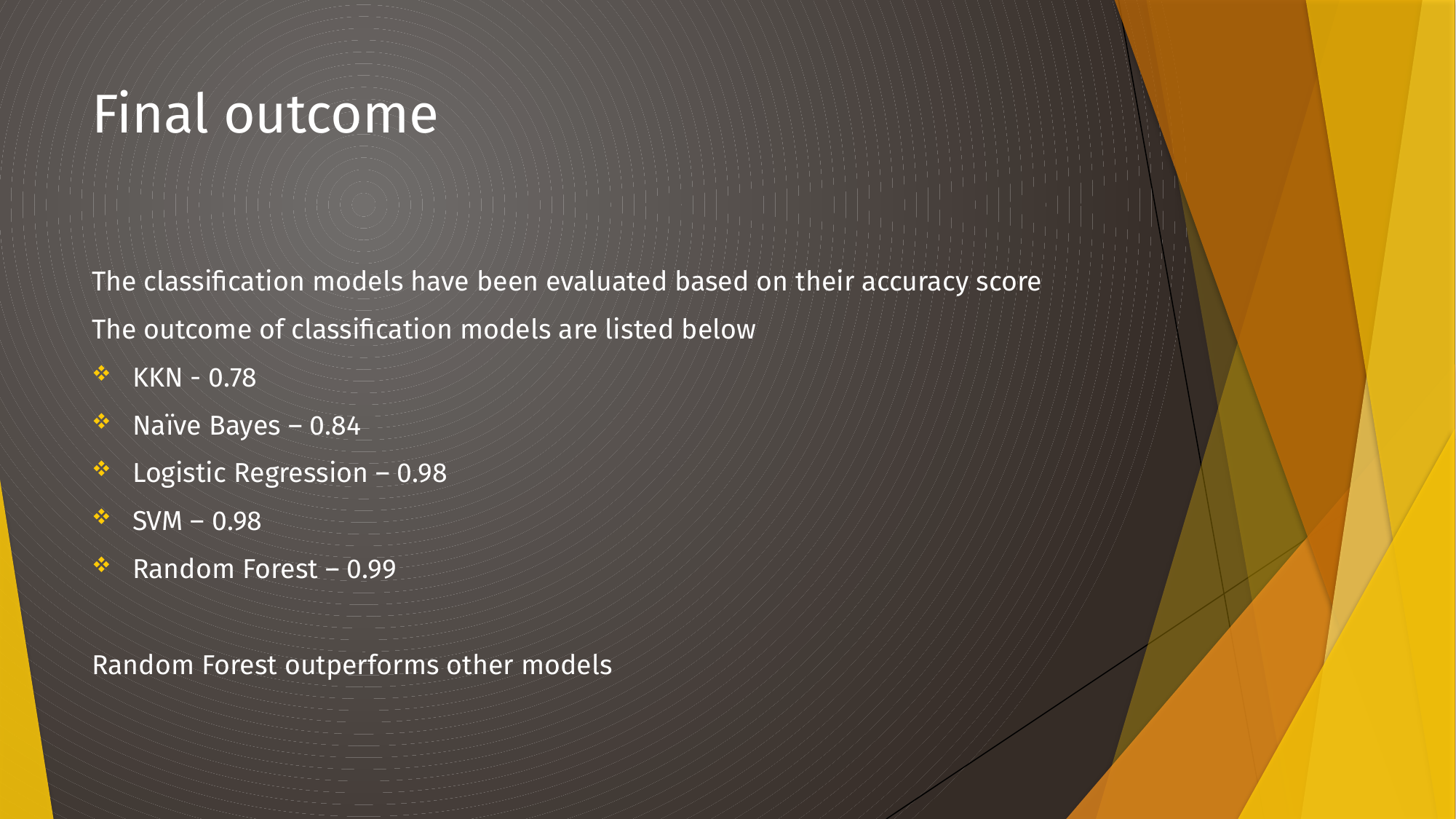

# Final outcome
The classification models have been evaluated based on their accuracy score
The outcome of classification models are listed below
KKN - 0.78
Naïve Bayes – 0.84
Logistic Regression – 0.98
SVM – 0.98
Random Forest – 0.99

Random Forest outperforms other models